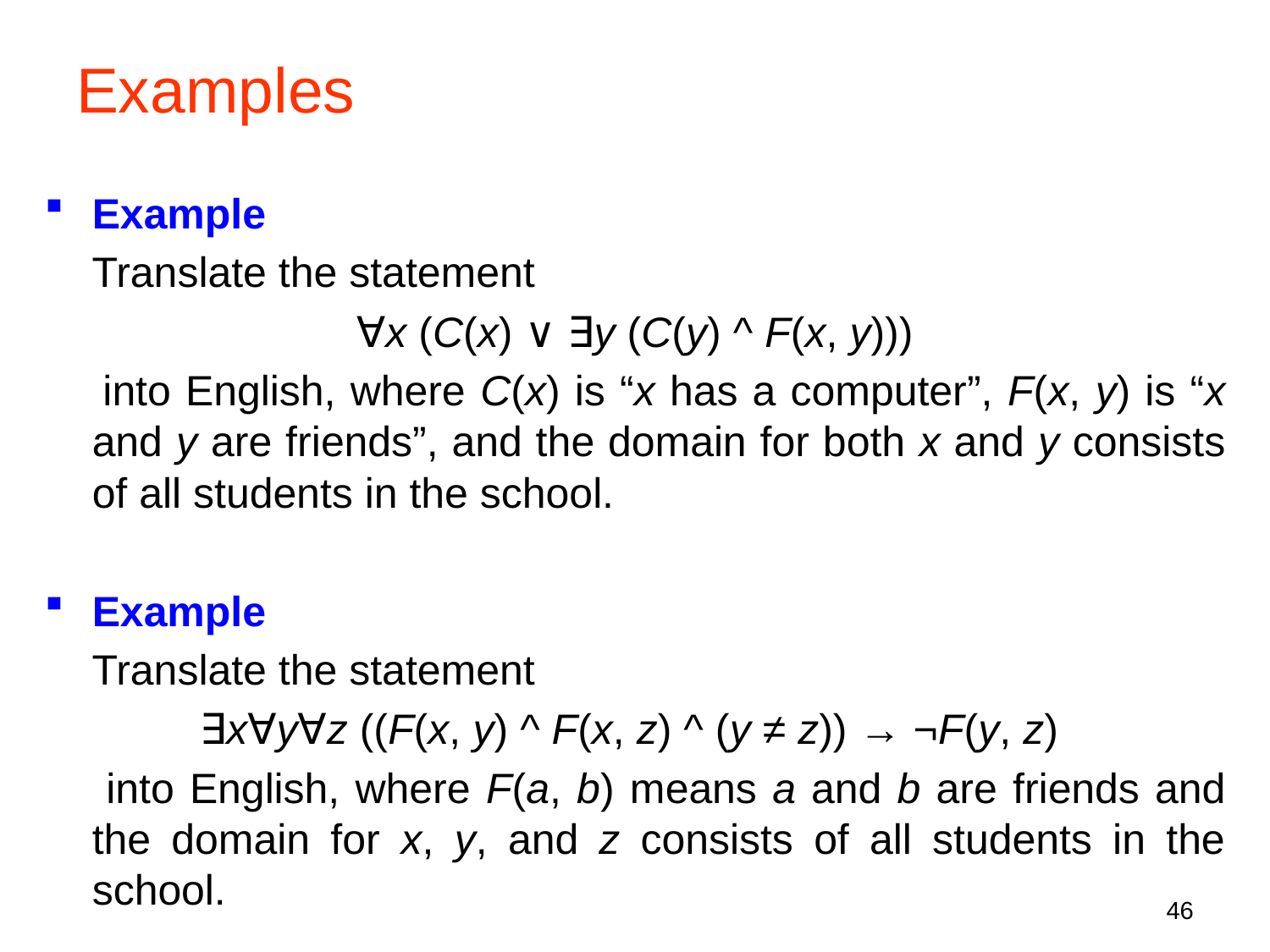

# Examples
Example
    Translate the statement
 ∀x (C(x) ∨ ∃y (C(y) ^ F(x, y)))
    into English, where C(x) is “x has a computer”, F(x, y) is “x and y are friends”, and the domain for both x and y consists of all students in the school.

Example
    Translate the statement
∃x∀y∀z ((F(x, y) ^ F(x, z) ^ (y ≠ z)) → ¬F(y, z)
    into English, where F(a, b) means a and b are friends and the domain for x, y, and z consists of all students in the school.

46